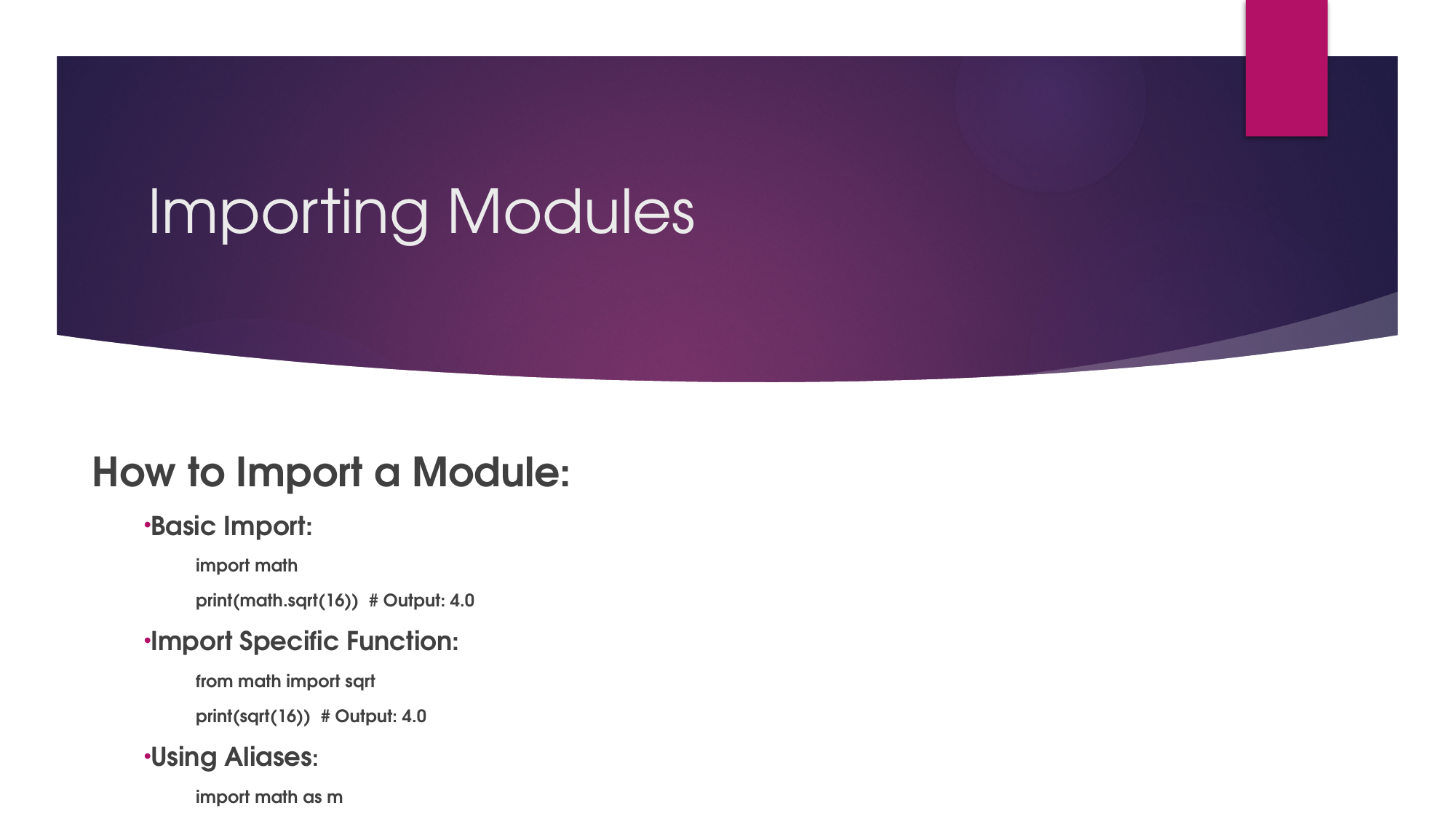

# Importing Modules
How to Import a Module:
Basic Import:
import math
print(math.sqrt(16))  # Output: 4.0
Import Specific Function:
from math import sqrt
print(sqrt(16))  # Output: 4.0
Using Aliases:
import math as m
print(m.sqrt(16))  # Output: 4.0